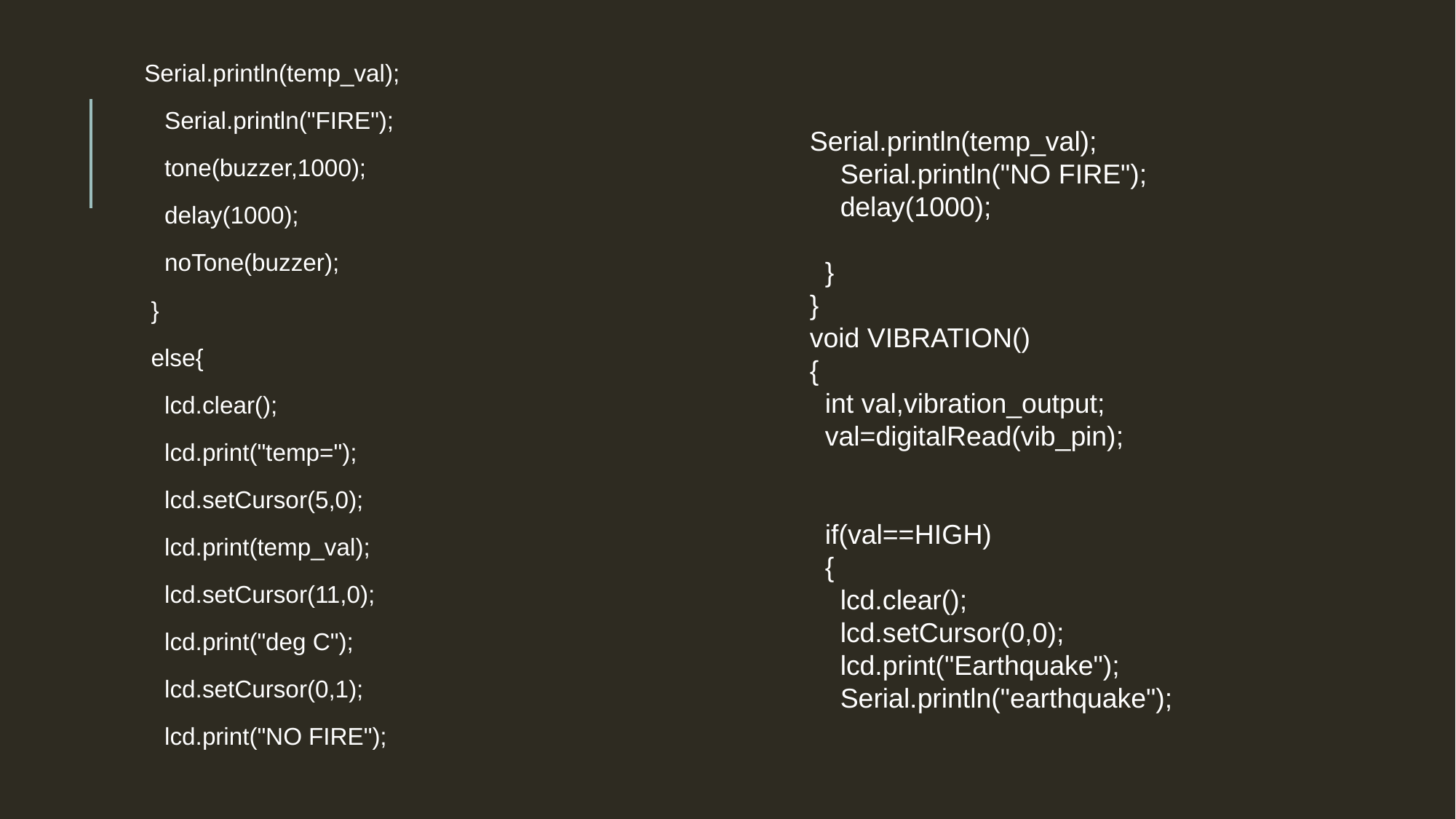

Serial.println(temp_val);
    Serial.println("FIRE");
    tone(buzzer,1000);
    delay(1000);
    noTone(buzzer);
  }
  else{
    lcd.clear();
    lcd.print("temp=");
    lcd.setCursor(5,0);
    lcd.print(temp_val);
    lcd.setCursor(11,0);
    lcd.print("deg C");
    lcd.setCursor(0,1);
    lcd.print("NO FIRE");
Serial.println(temp_val);
    Serial.println("NO FIRE");
    delay(1000);

  }
}
void VIBRATION()
{
  int val,vibration_output;
  val=digitalRead(vib_pin);

  if(val==HIGH)
  {
    lcd.clear();
    lcd.setCursor(0,0);
    lcd.print("Earthquake");
    Serial.println("earthquake");